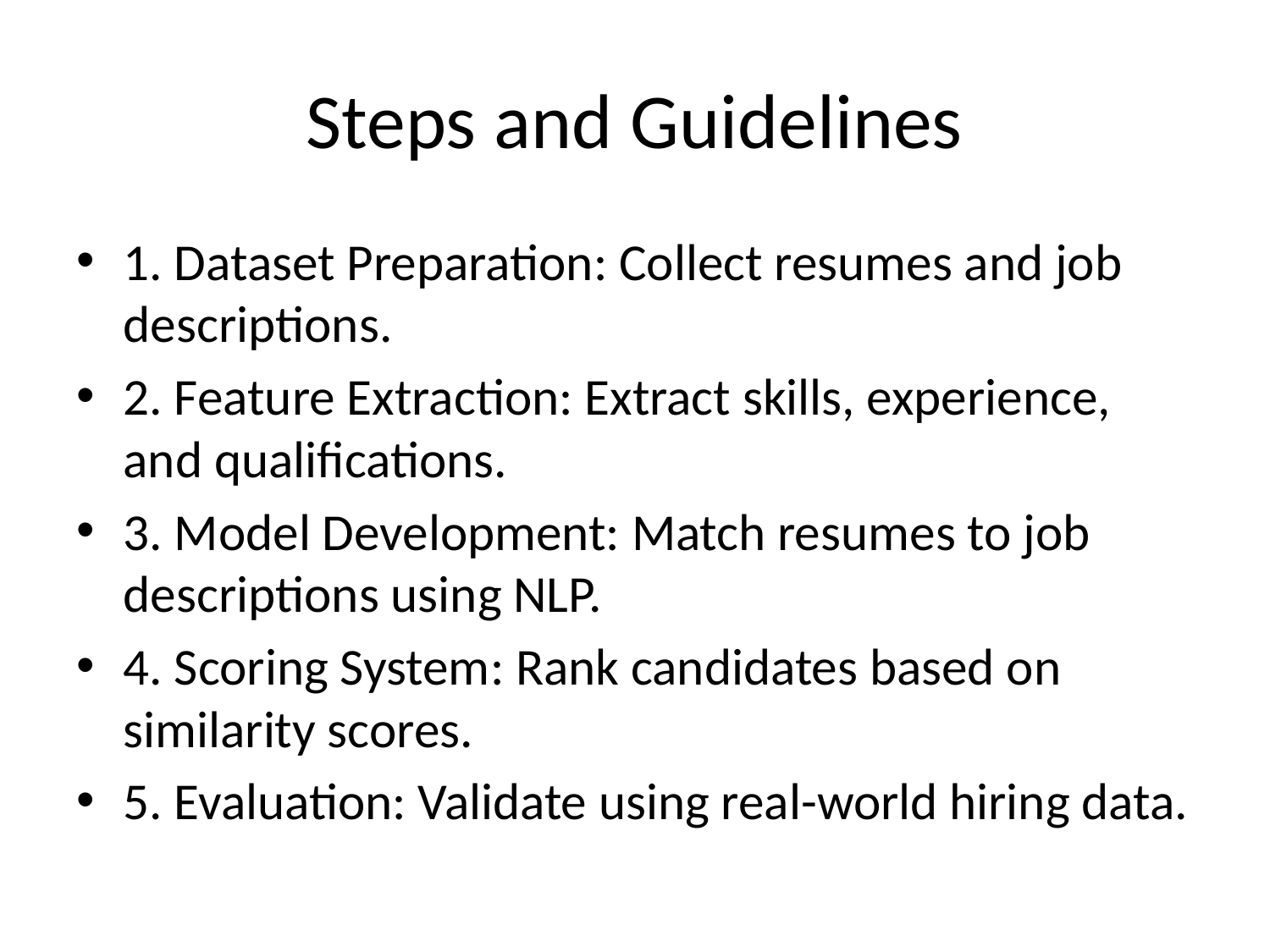

# Steps and Guidelines
1. Dataset Preparation: Collect resumes and job descriptions.
2. Feature Extraction: Extract skills, experience, and qualifications.
3. Model Development: Match resumes to job descriptions using NLP.
4. Scoring System: Rank candidates based on similarity scores.
5. Evaluation: Validate using real-world hiring data.